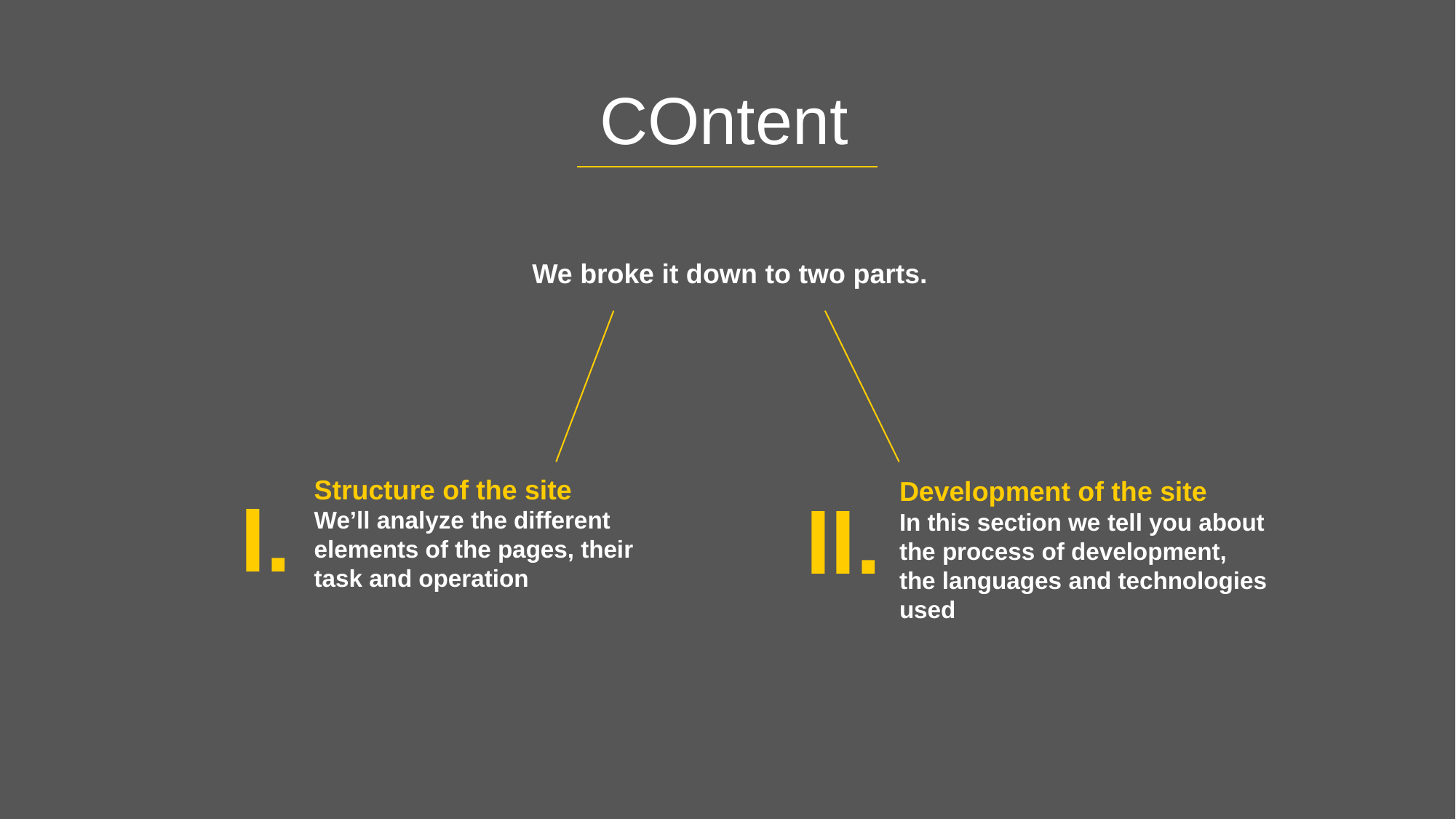

# COntent
We broke it down to two parts.
Structure of the site
We’ll analyze the different
elements of the pages, their task and operation
Development of the site
In this section we tell you about the process of development, the languages ​​and technologies used
I.
II.